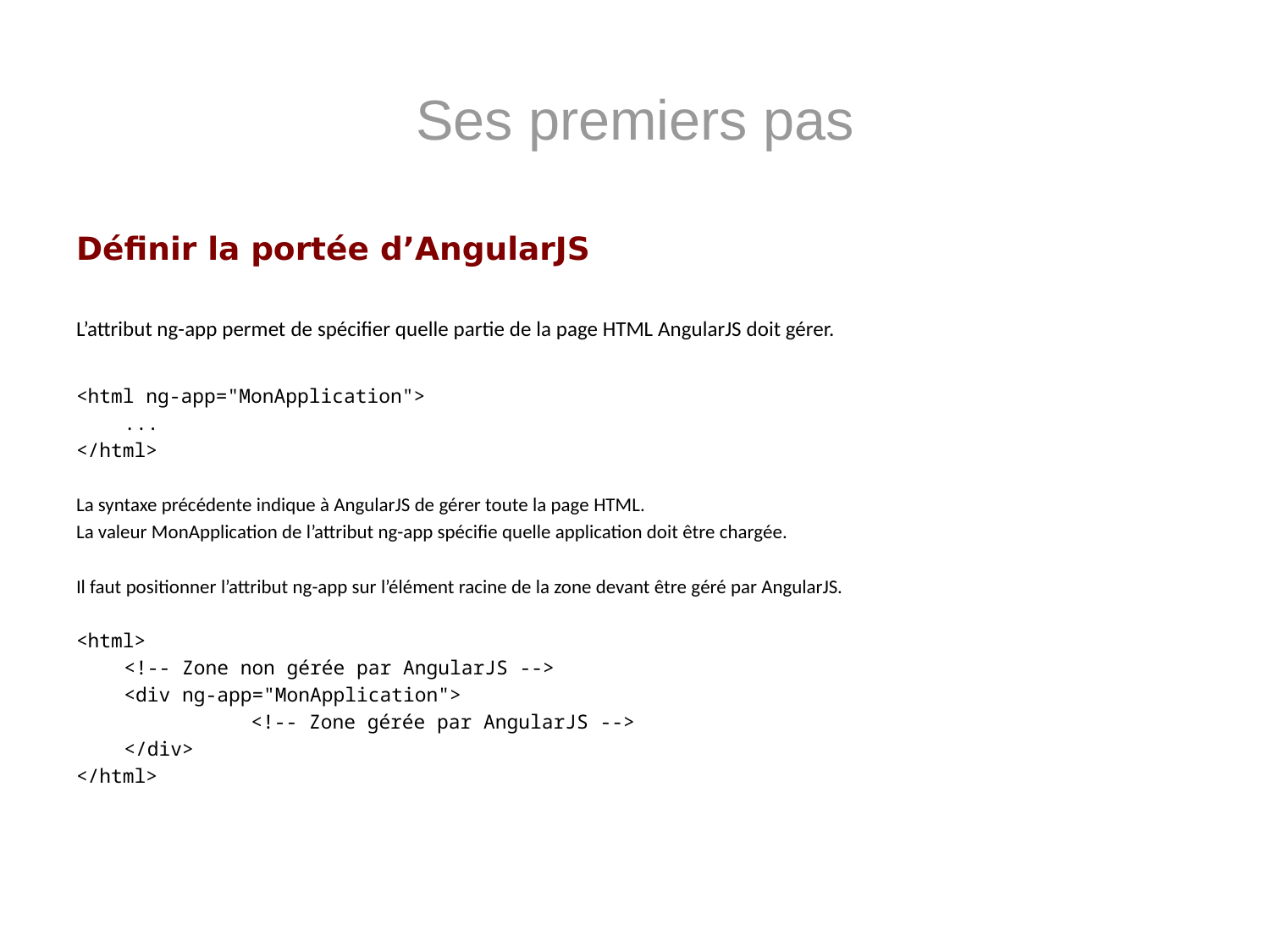

# Ses premiers pas
Définir la portée d’AngularJS

L’attribut ng-app permet de spécifier quelle partie de la page HTML AngularJS doit gérer.

<html ng-app="MonApplication">
	...
</html>

La syntaxe précédente indique à AngularJS de gérer toute la page HTML.
La valeur MonApplication de l’attribut ng-app spécifie quelle application doit être chargée.

Il faut positionner l’attribut ng-app sur l’élément racine de la zone devant être géré par AngularJS.

<html>
	<!-- Zone non gérée par AngularJS -->
	<div ng-app="MonApplication">
		<!-- Zone gérée par AngularJS -->
	</div>
</html>